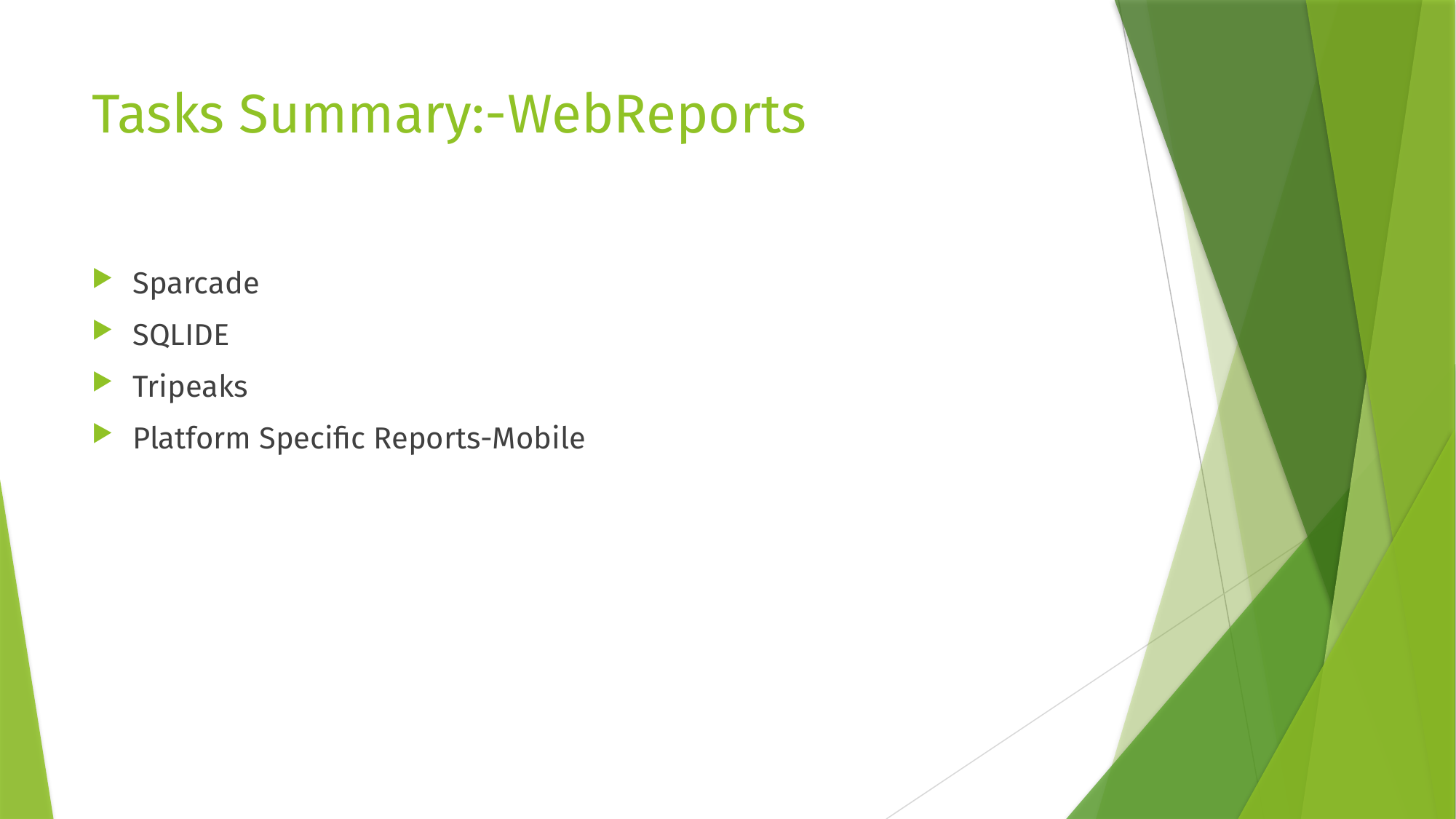

# Tasks Summary:-WebReports
Sparcade
SQLIDE
Tripeaks
Platform Specific Reports-Mobile